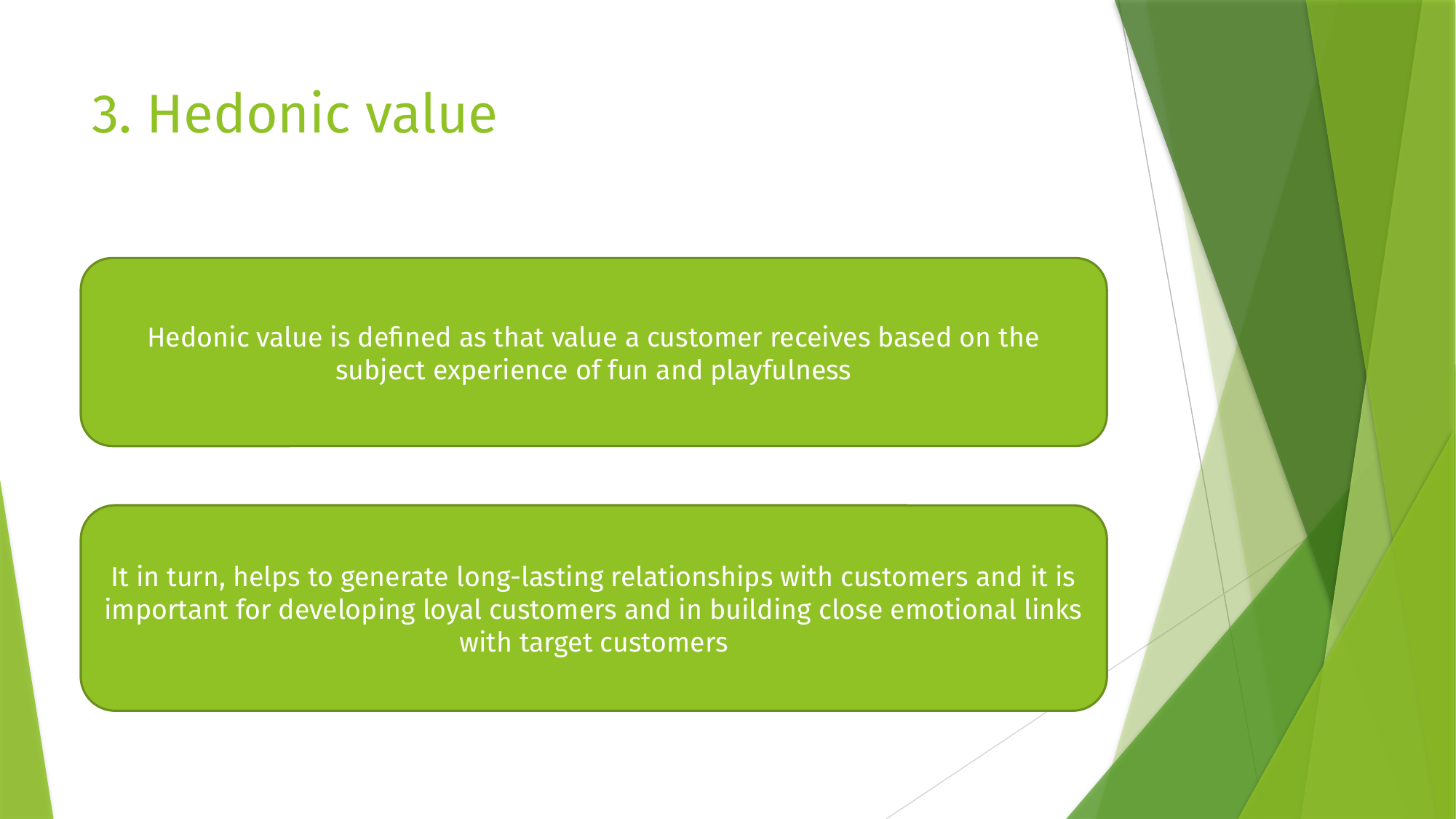

# 3. Hedonic value

Hedonic value is defined as that value a customer receives based on the subject experience of fun and playfulness
It in turn, helps to generate long-lasting relationships with customers and it is important for developing loyal customers and in building close emotional links with target customers